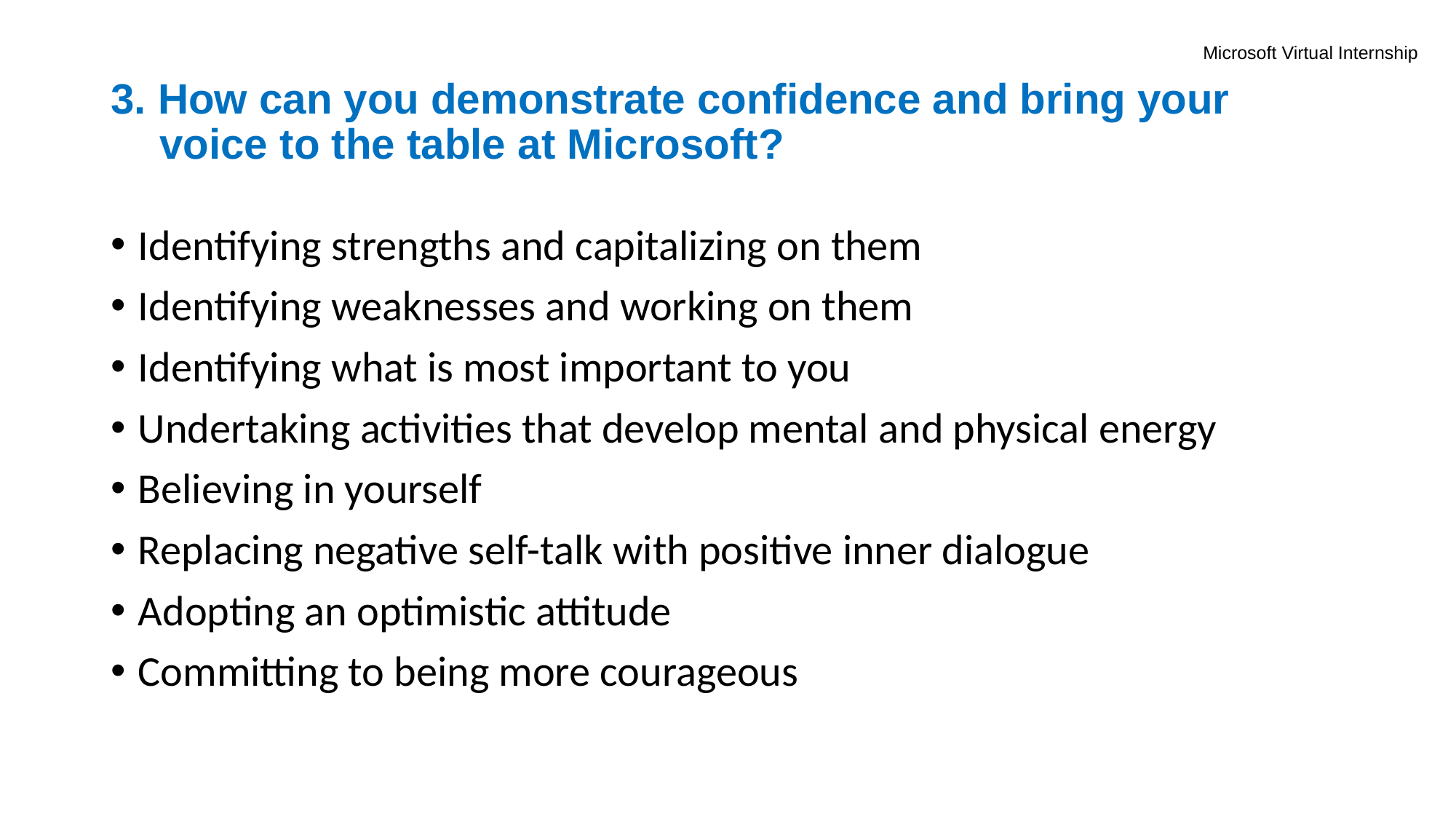

Microsoft Virtual Internship
# 3. How can you demonstrate confidence and bring your voice to the table at Microsoft?
Identifying strengths and capitalizing on them
Identifying weaknesses and working on them
Identifying what is most important to you
Undertaking activities that develop mental and physical energy
Believing in yourself
Replacing negative self-talk with positive inner dialogue
Adopting an optimistic attitude
Committing to being more courageous